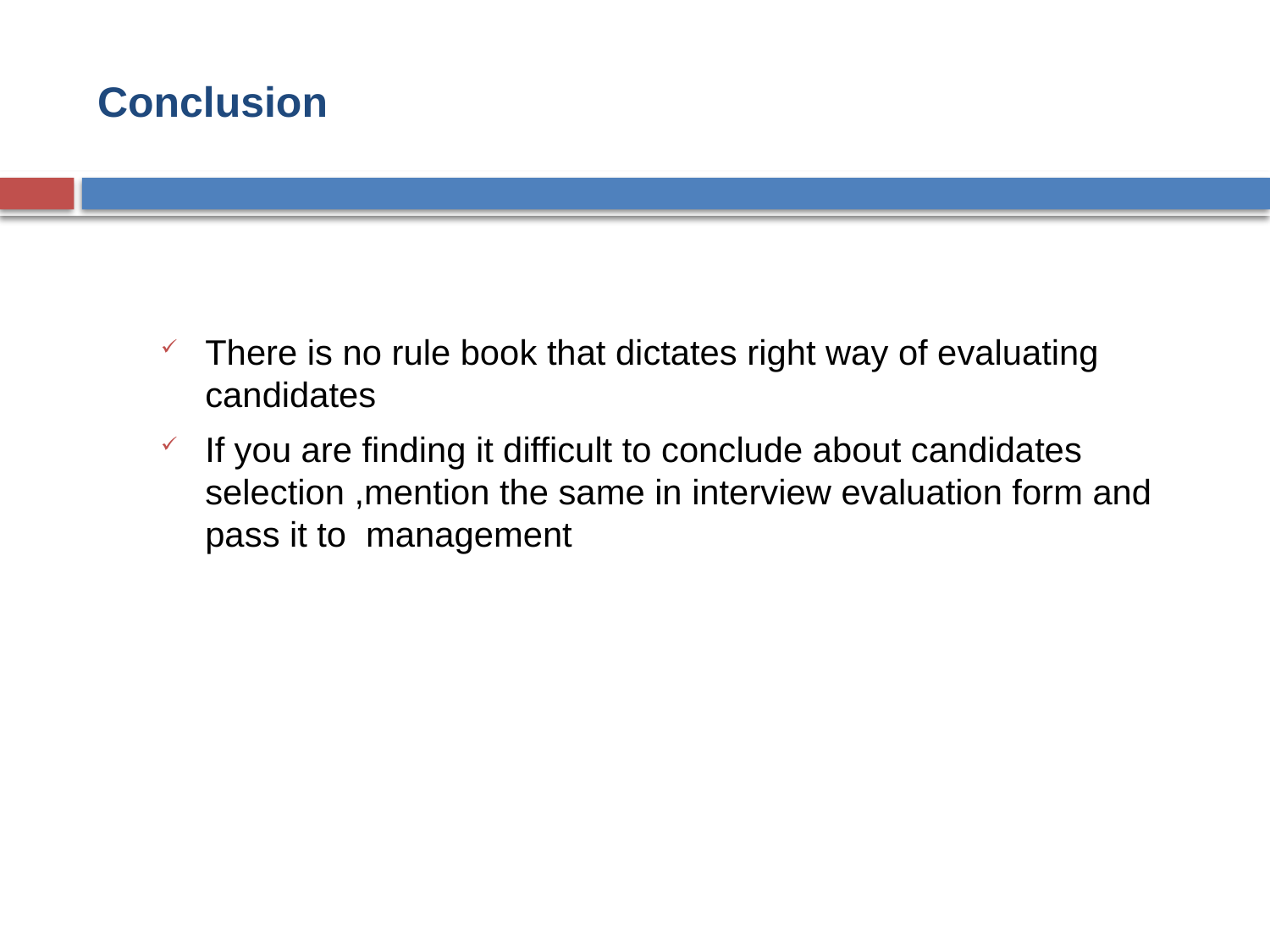

# Conclusion

There is no rule book that dictates right way of evaluating candidates
If you are finding it difficult to conclude about candidates selection ,mention the same in interview evaluation form and pass it to  management